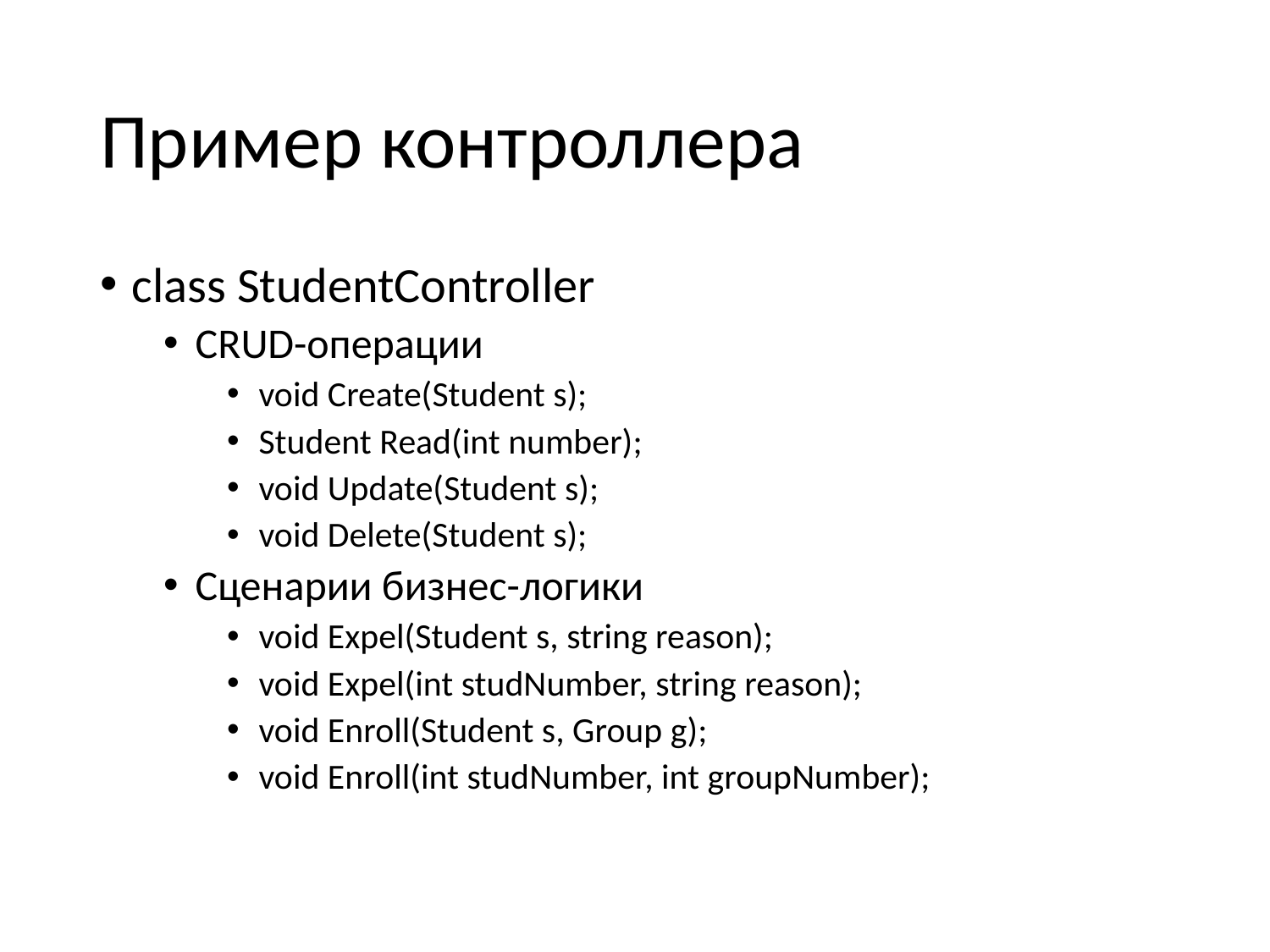

# Пример контроллера
class StudentController
CRUD-операции
void Create(Student s);
Student Read(int number);
void Update(Student s);
void Delete(Student s);
Сценарии бизнес-логики
void Expel(Student s, string reason);
void Expel(int studNumber, string reason);
void Enroll(Student s, Group g);
void Enroll(int studNumber, int groupNumber);